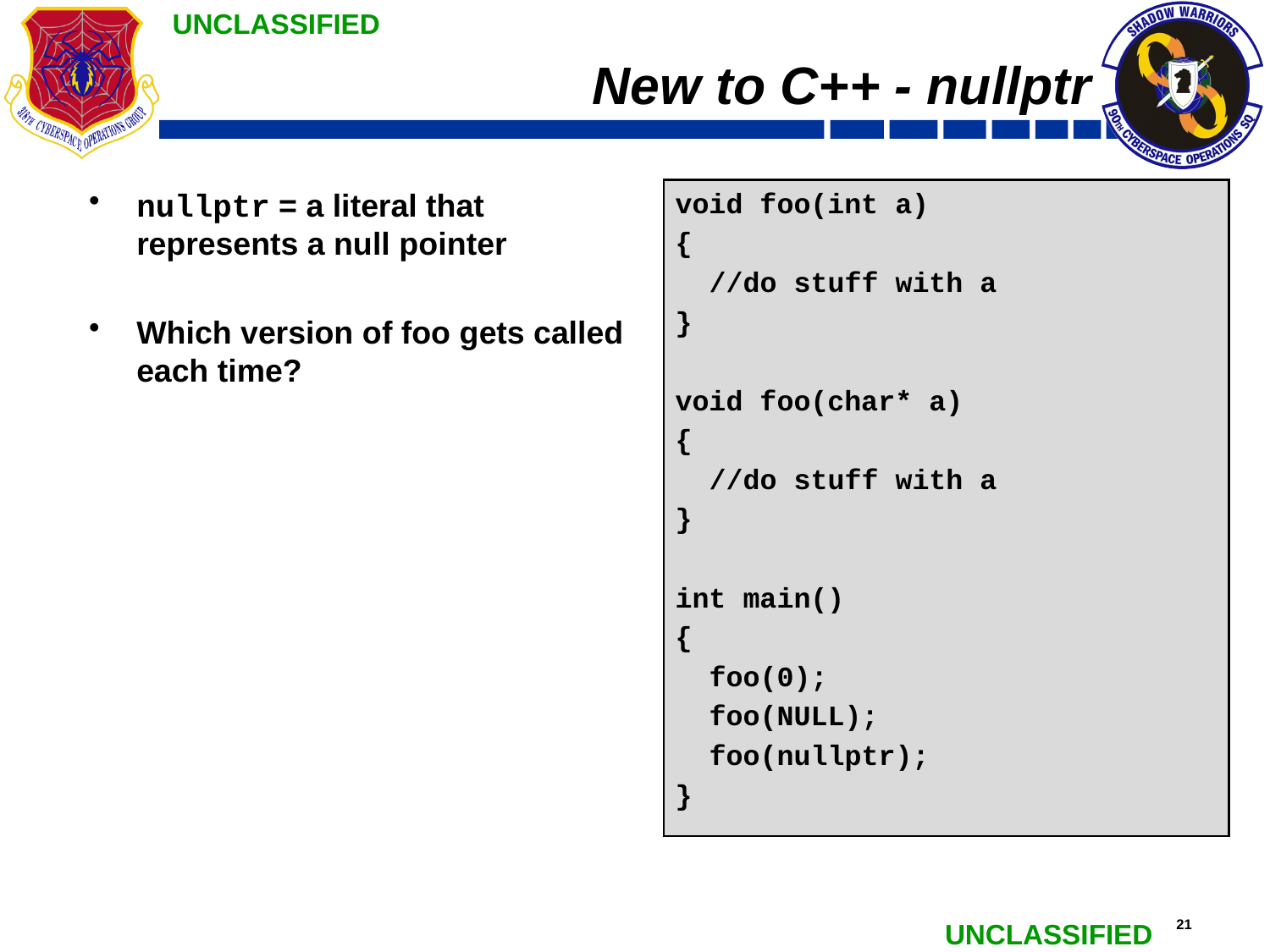

# New to C++ - nullptr
nullptr = a literal that represents a null pointer

Which version of foo gets called each time?
void foo(int a)
{
  //do stuff with a
}

void foo(char* a)
{
  //do stuff with a
}

int main()
{
  foo(0);
  foo(NULL);
  foo(nullptr);
}